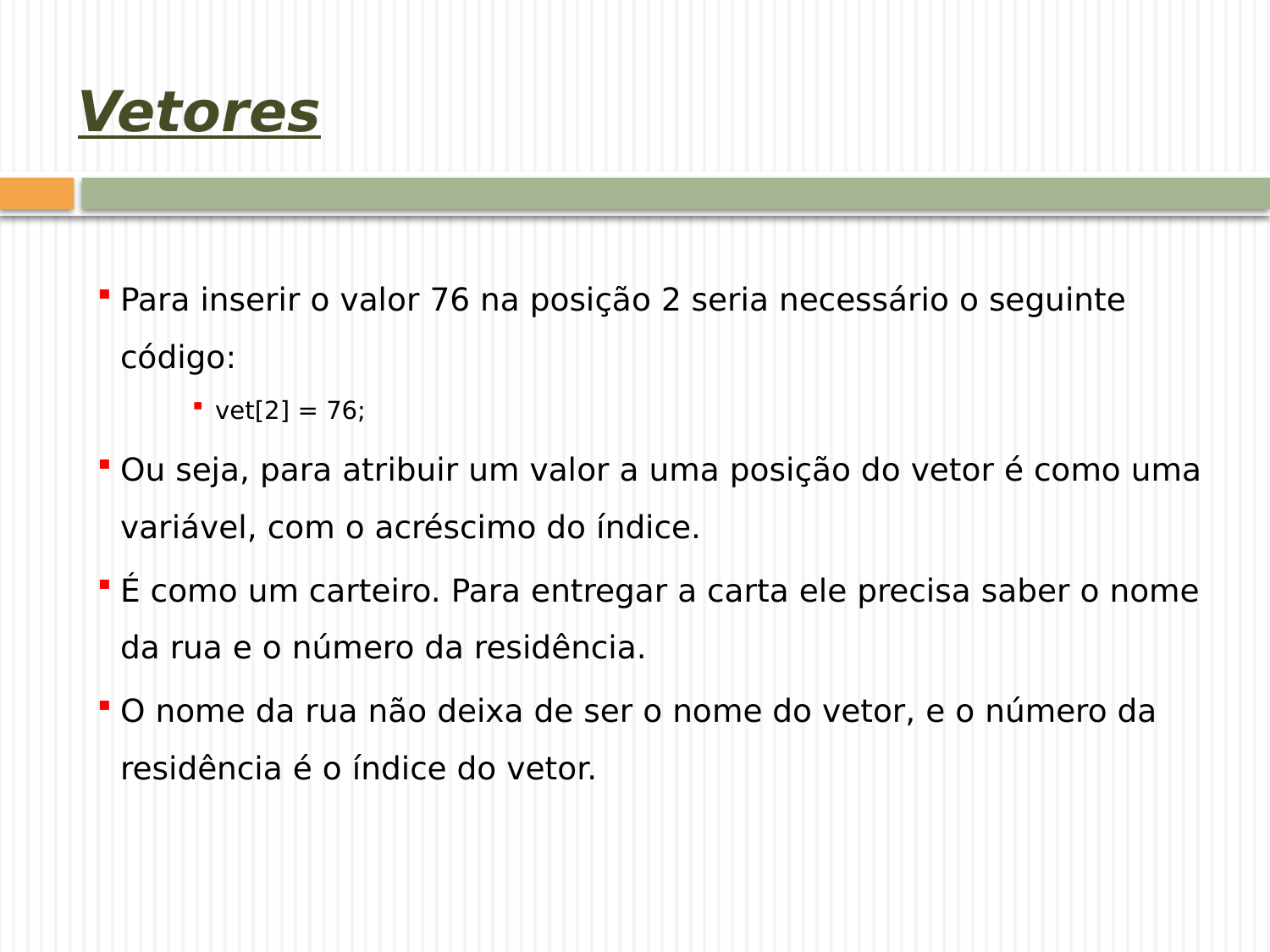

# Vetores
Para inserir o valor 76 na posição 2 seria necessário o seguinte código:
vet[2] = 76;
Ou seja, para atribuir um valor a uma posição do vetor é como uma variável, com o acréscimo do índice.
É como um carteiro. Para entregar a carta ele precisa saber o nome da rua e o número da residência.
O nome da rua não deixa de ser o nome do vetor, e o número da residência é o índice do vetor.